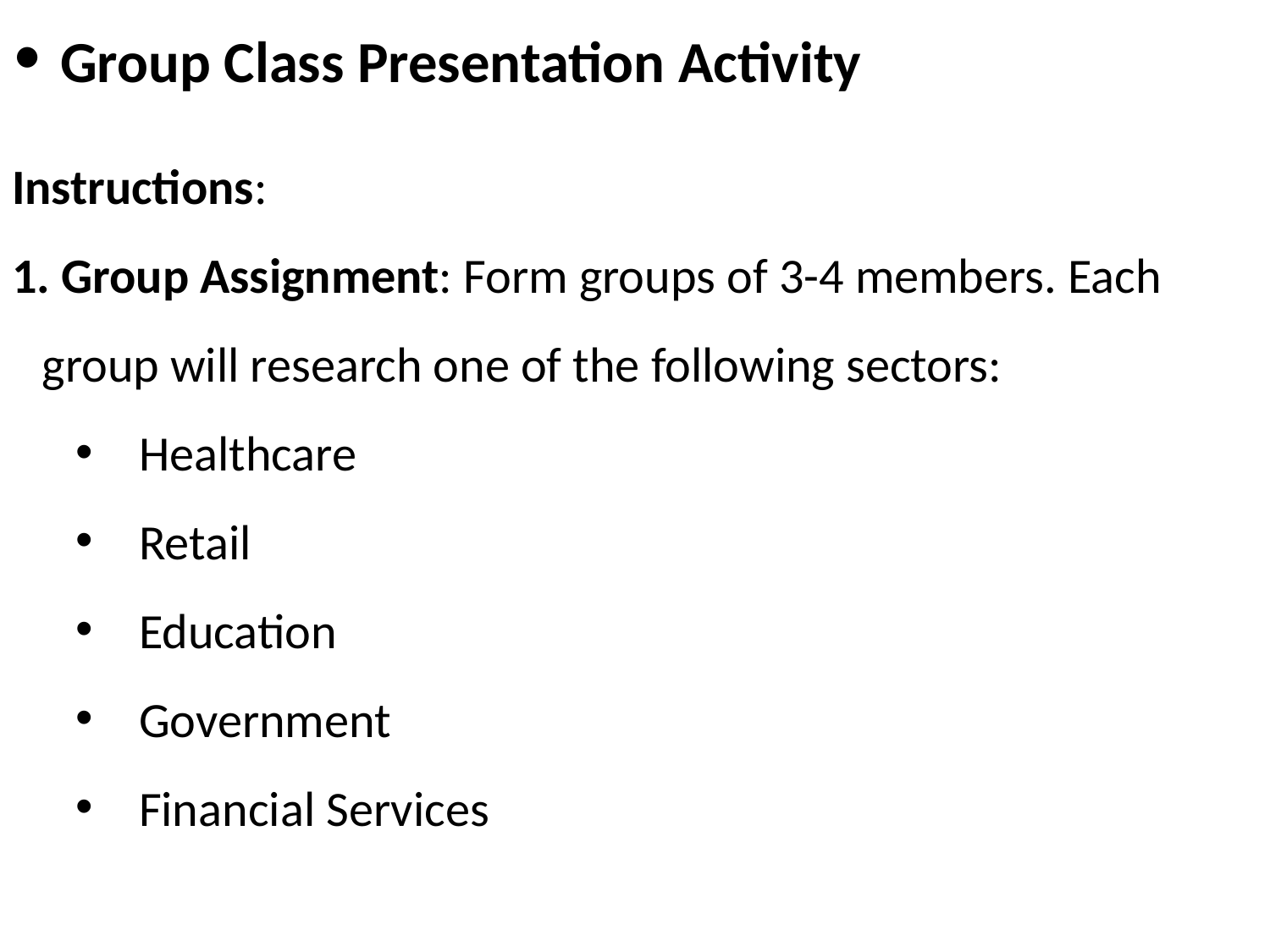

# Group Class Presentation Activity

Instructions:
 Group Assignment: Form groups of 3-4 members. Each group will research one of the following sectors:
Healthcare
Retail
Education
Government
Financial Services